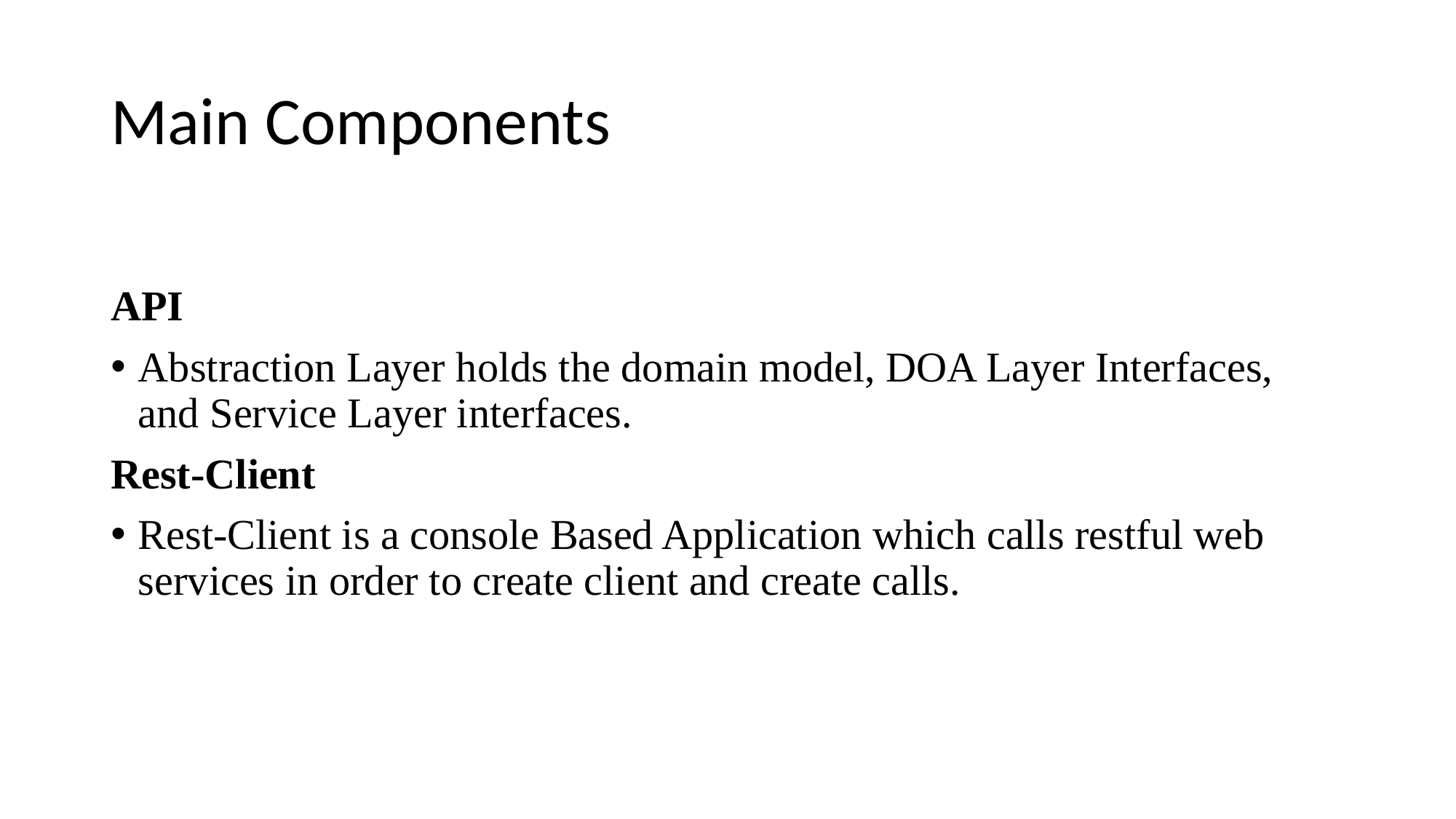

# Main Components

API
Abstraction Layer holds the domain model, DOA Layer Interfaces, and Service Layer interfaces.
Rest-Client
Rest-Client is a console Based Application which calls restful web services in order to create client and create calls.